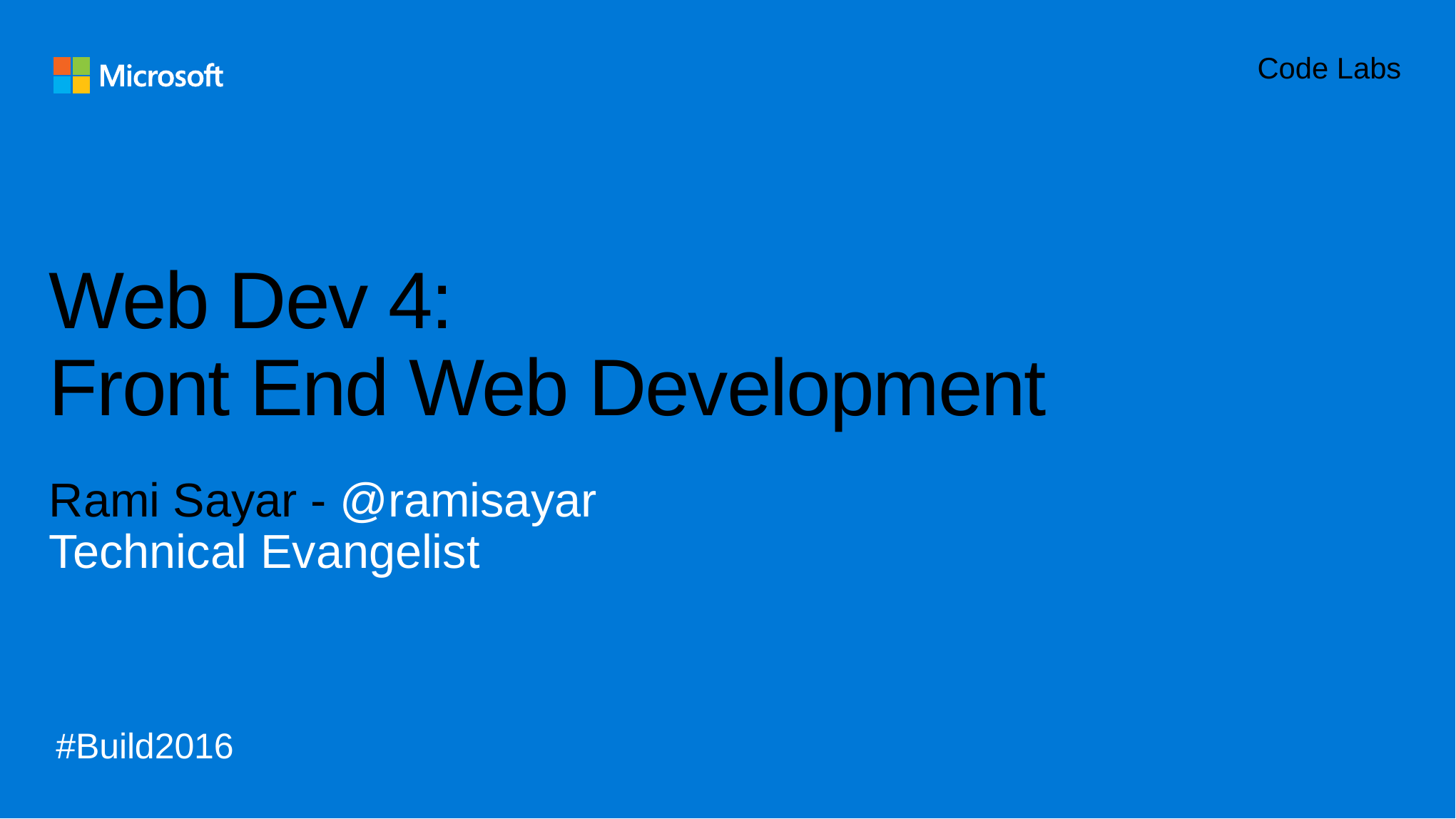

Code Labs
# Web Dev 4: Front End Web Development
Rami Sayar - @ramisayar
Technical Evangelist